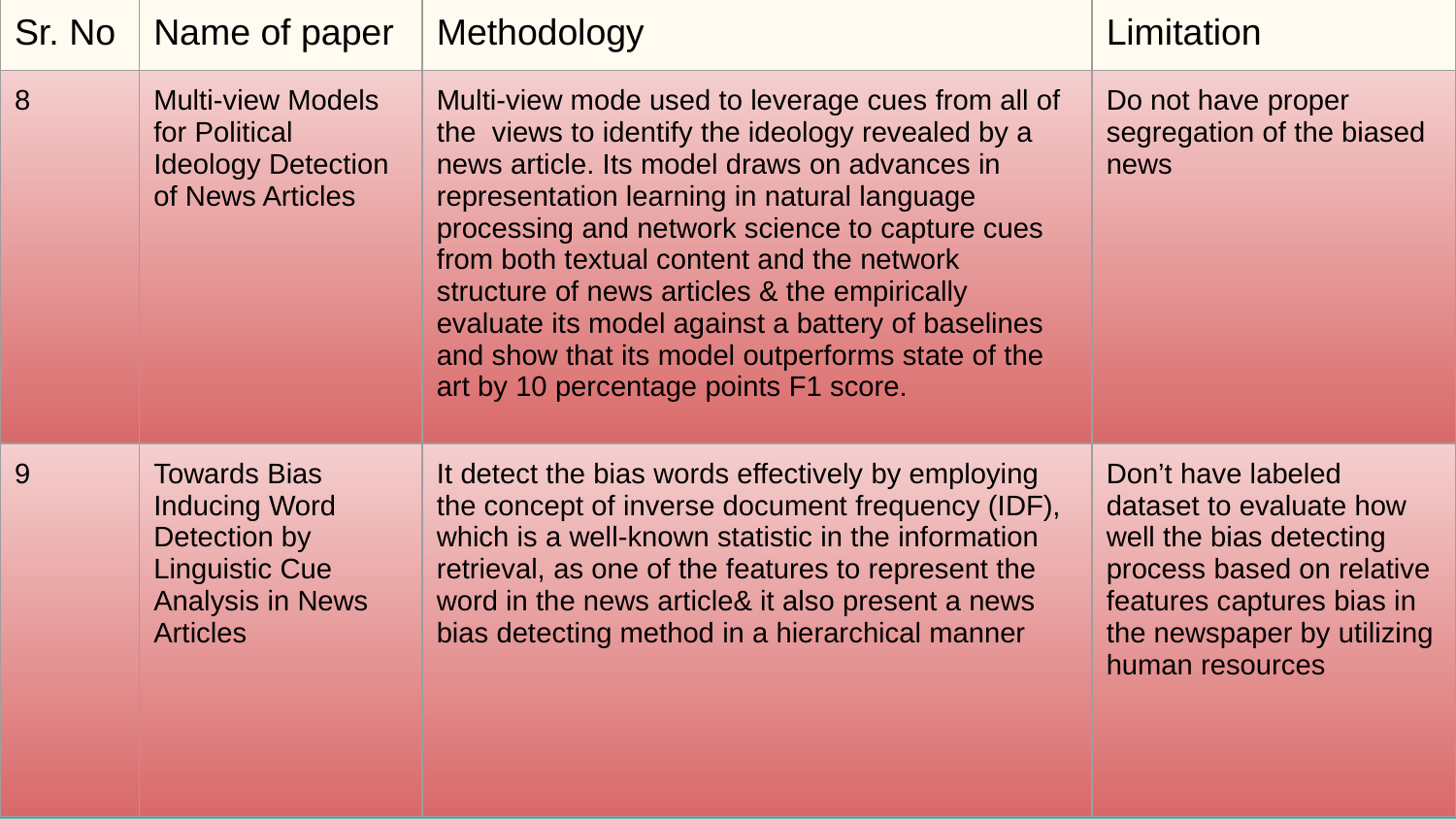

| Sr. No | Name of paper | Methodology | Limitation |
| --- | --- | --- | --- |
| 8 | Multi-view Models for Political Ideology Detection of News Articles | Multi-view mode used to leverage cues from all of the views to identify the ideology revealed by a news article. Its model draws on advances in representation learning in natural language processing and network science to capture cues from both textual content and the network structure of news articles & the empirically evaluate its model against a battery of baselines and show that its model outperforms state of the art by 10 percentage points F1 score. | Do not have proper segregation of the biased news |
| 9 | Towards Bias Inducing Word Detection by Linguistic Cue Analysis in News Articles | It detect the bias words effectively by employing the concept of inverse document frequency (IDF), which is a well-known statistic in the information retrieval, as one of the features to represent the word in the news article& it also present a news bias detecting method in a hierarchical manner | Don’t have labeled dataset to evaluate how well the bias detecting process based on relative features captures bias in the newspaper by utilizing human resources |